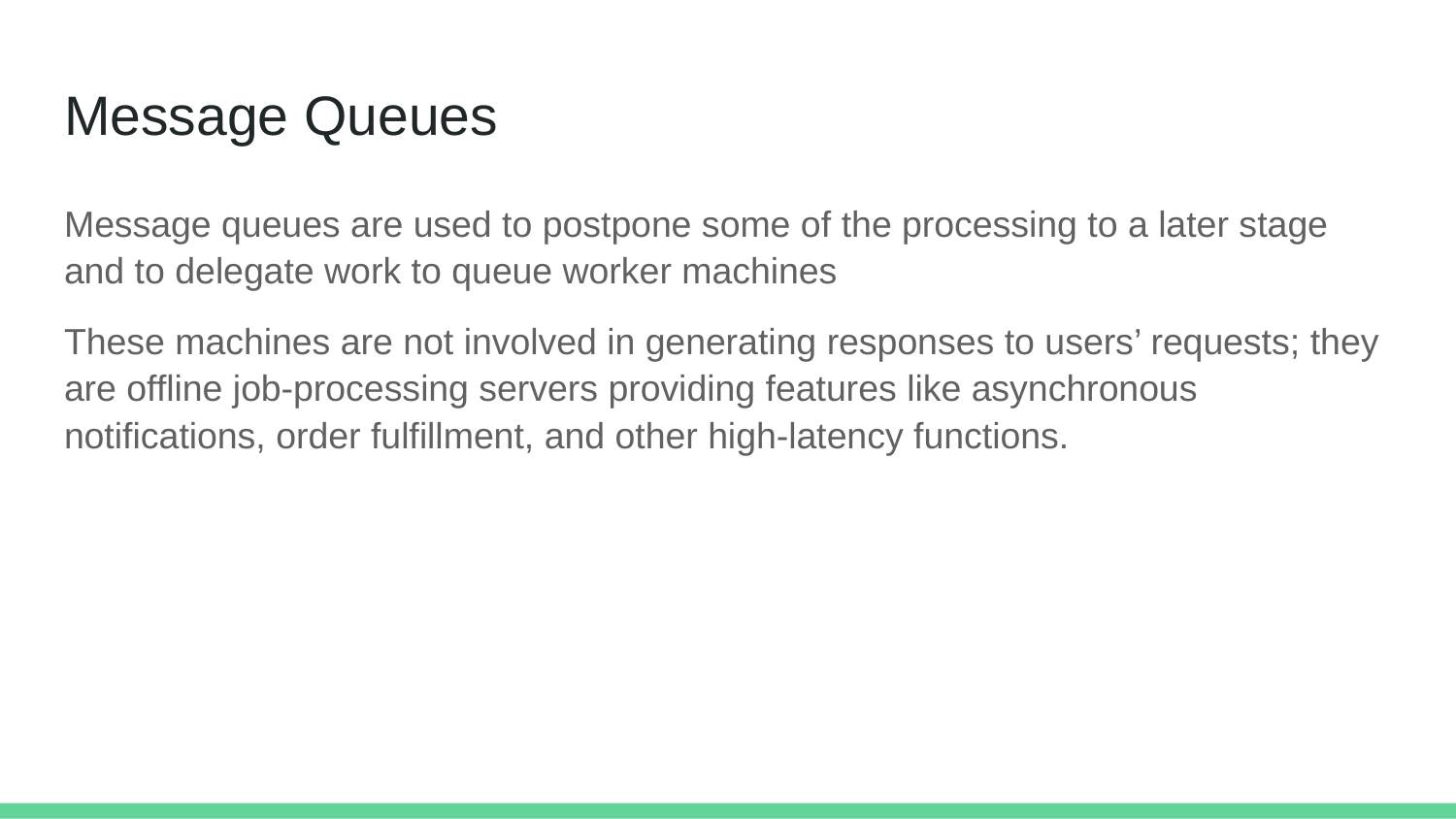

# Message Queues
Message queues are used to postpone some of the processing to a later stage and to delegate work to queue worker machines
These machines are not involved in generating responses to users’ requests; they are offline job-processing servers providing features like asynchronous notifications, order fulfillment, and other high-latency functions.